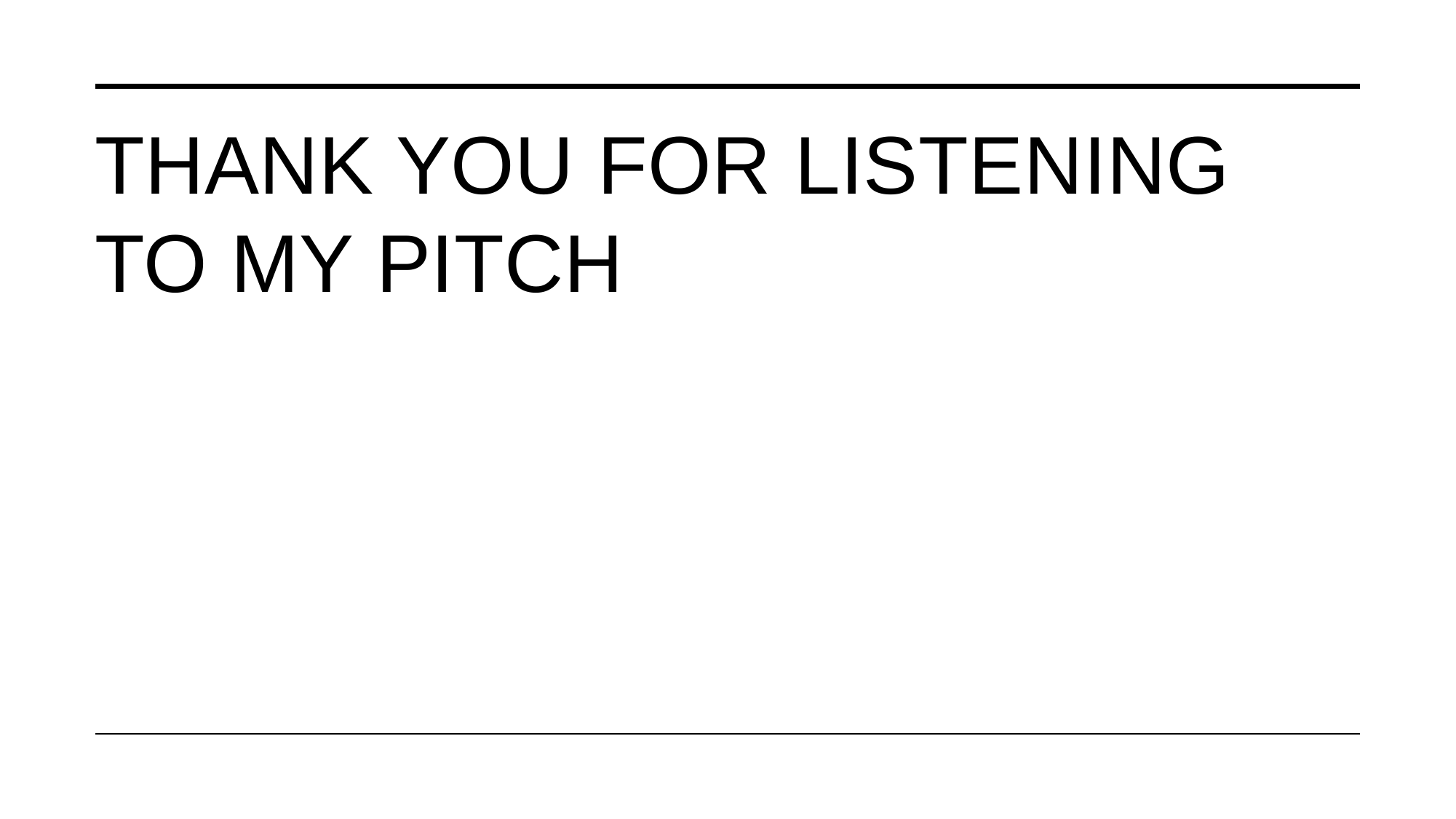

# Thank you for listening to my pitch